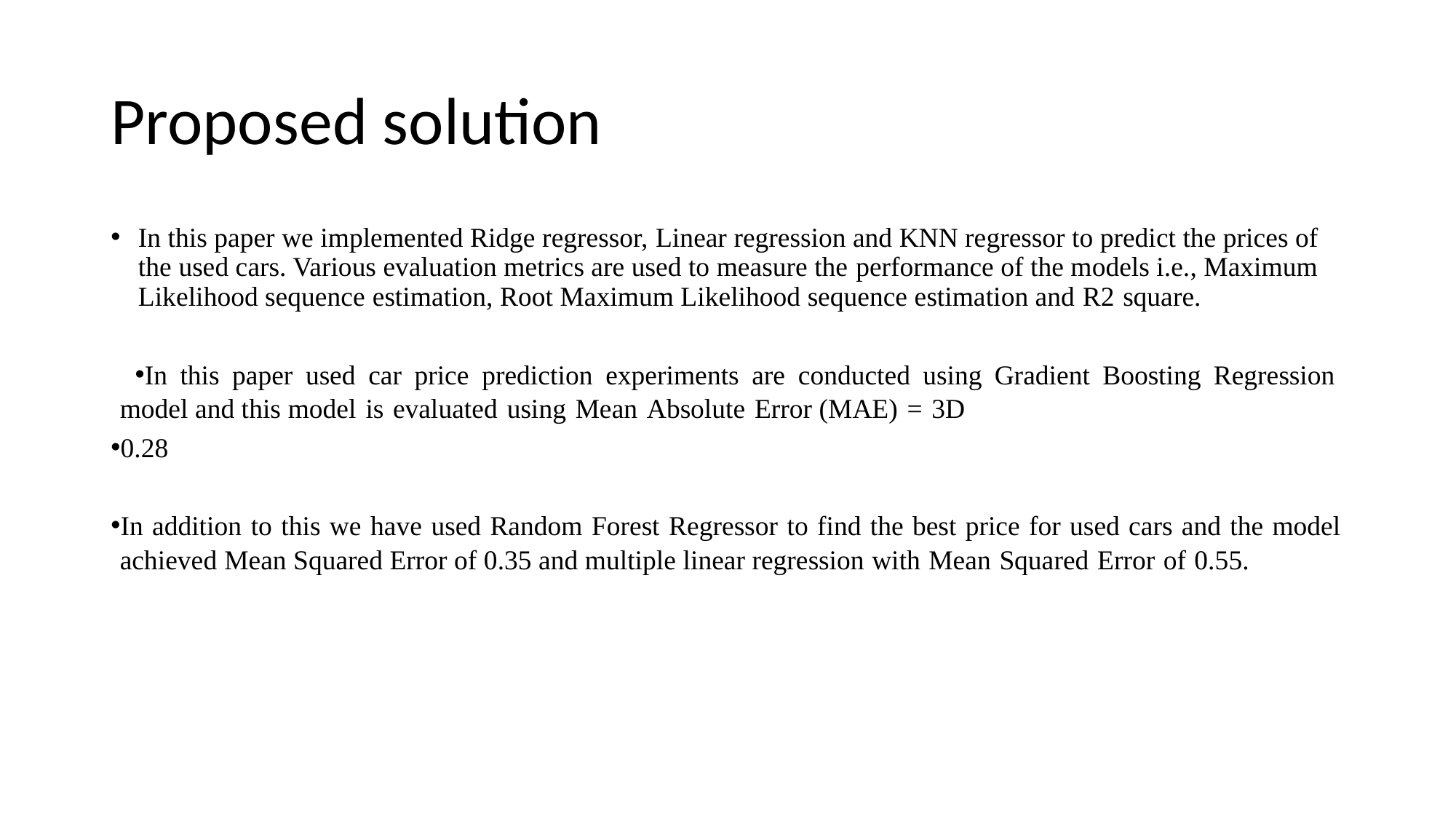

# Proposed solution
In this paper we implemented Ridge regressor, Linear regression and KNN regressor to predict the prices of the used cars. Various evaluation metrics are used to measure the performance of the models i.e., Maximum Likelihood sequence estimation, Root Maximum Likelihood sequence estimation and R2 square.

In this paper used car price prediction experiments are conducted using Gradient Boosting Regression model and this model is evaluated using Mean Absolute Error (MAE) = 3D
0.28

In addition to this we have used Random Forest Regressor to find the best price for used cars and the model achieved Mean Squared Error of 0.35 and multiple linear regression with Mean Squared Error of 0.55.